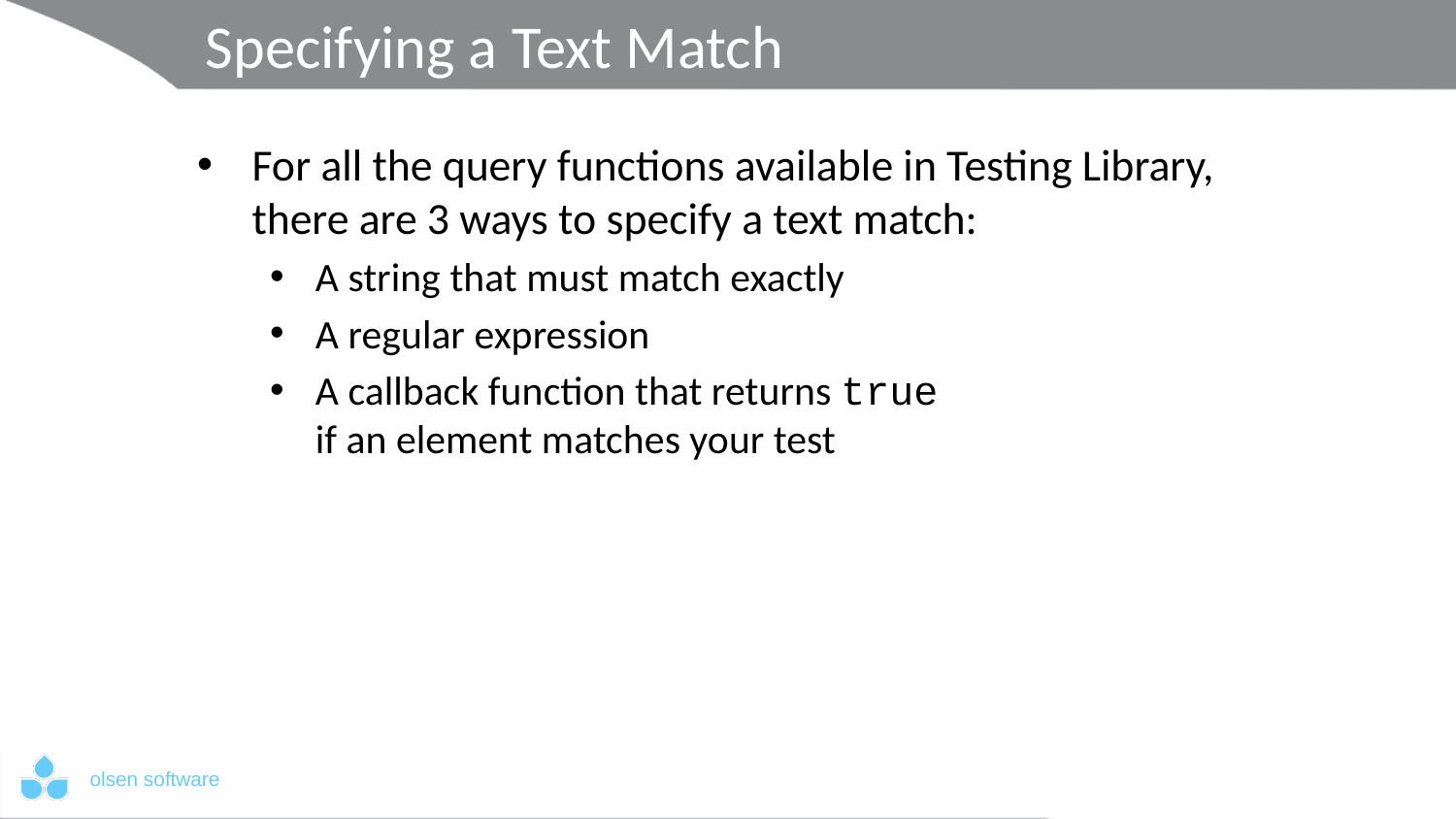

# Specifying a Text Match
For all the query functions available in Testing Library,
there are 3 ways to specify a text match:
A string that must match exactly
A regular expression
A callback function that returns true
if an element matches your test